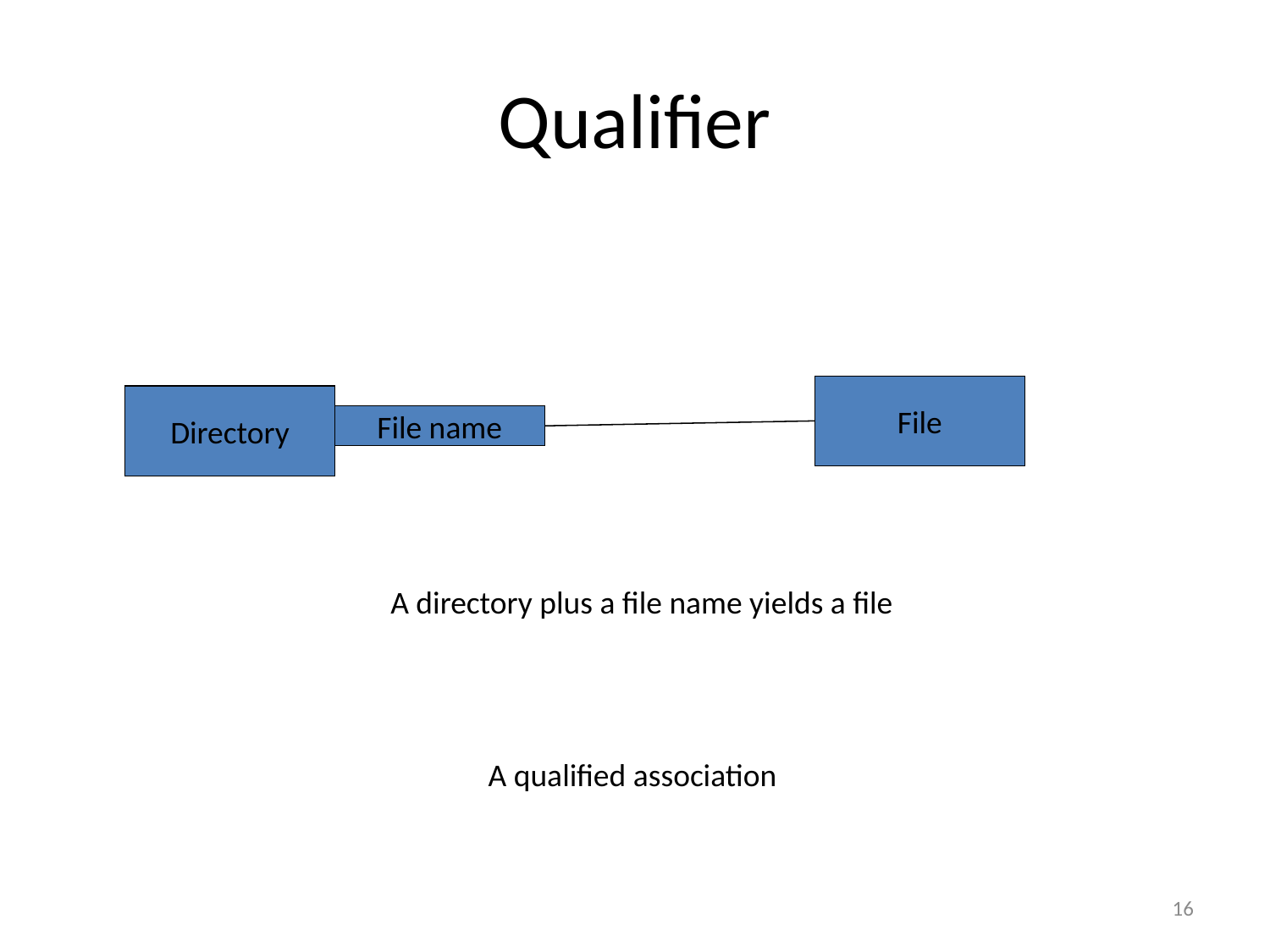

# Qualifier
File
Directory
File name
A directory plus a file name yields a file
A qualified association

16